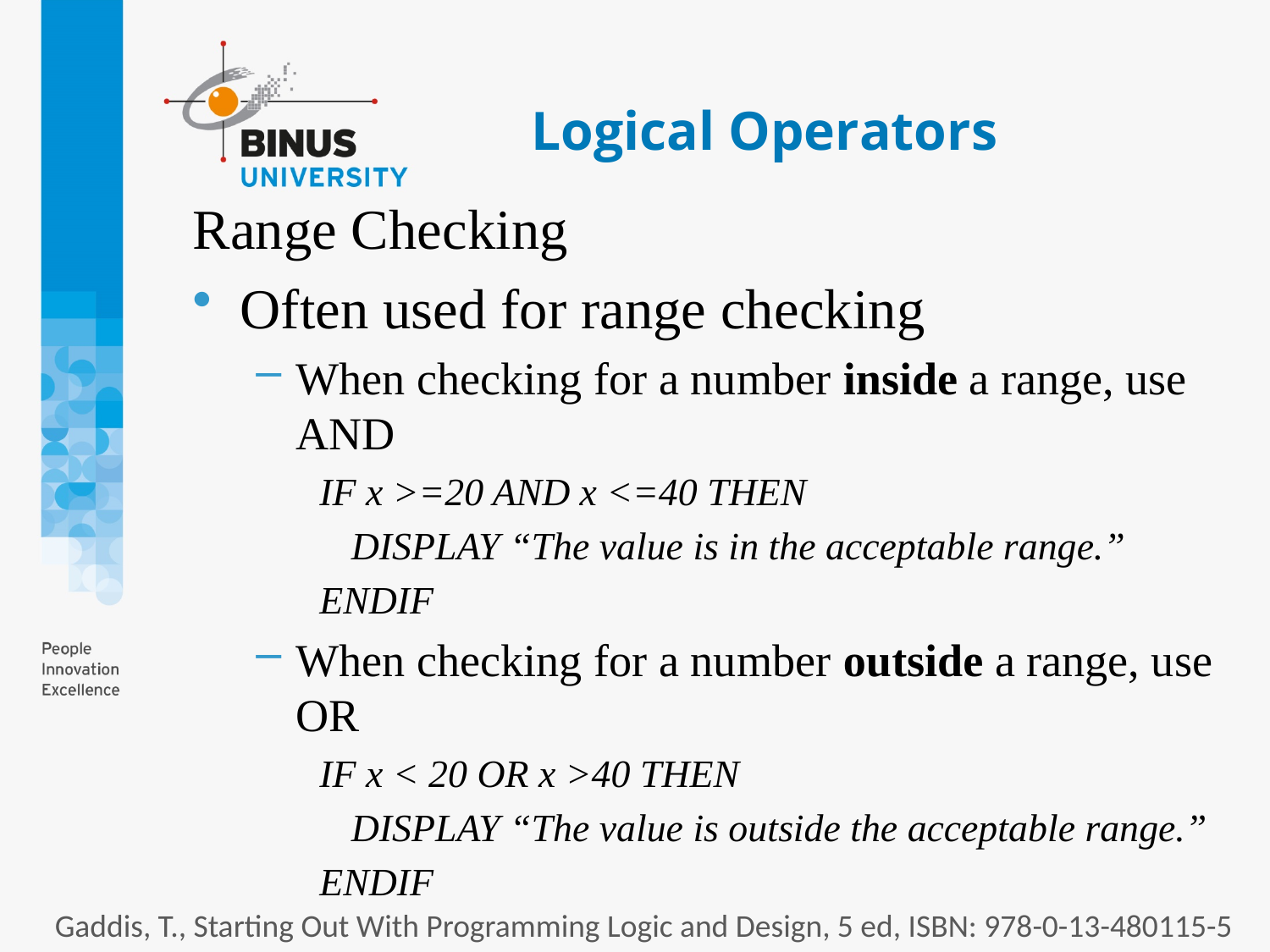

# Logical Operators
Range Checking
Often used for range checking
When checking for a number inside a range, use AND
IF x >=20 AND x <=40 THEN
	DISPLAY “The value is in the acceptable range.”
ENDIF
When checking for a number outside a range, use OR
IF x < 20 OR x >40 THEN
	DISPLAY “The value is outside the acceptable range.”
ENDIF

Gaddis, T., Starting Out With Programming Logic and Design, 5 ed, ISBN: 978-0-13-480115-5